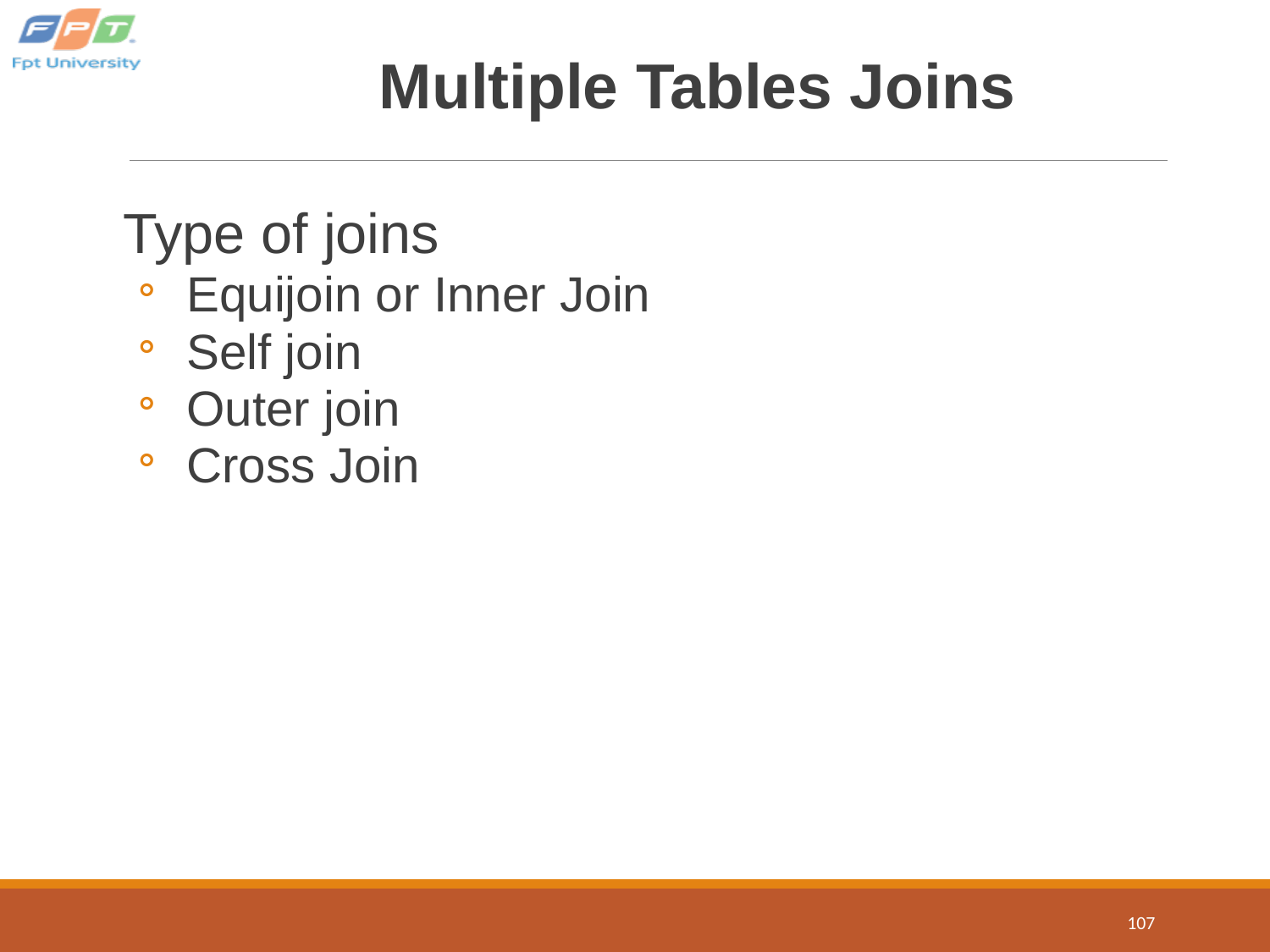

# Multiple Tables Joins
Type of joins
Equijoin or Inner Join
Self join
Outer join
Cross Join
107